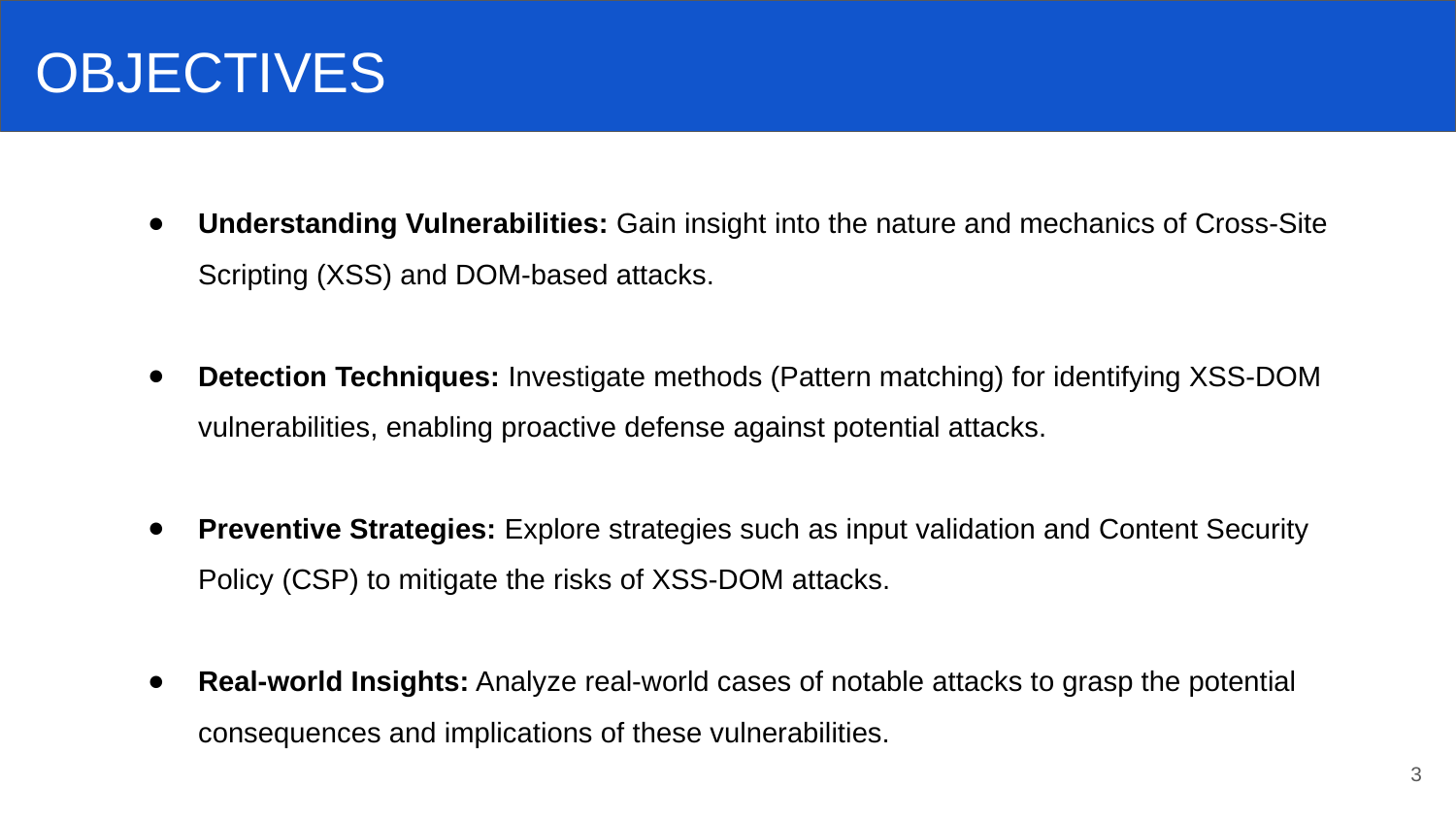

OBJECTIVES

Understanding Vulnerabilities: Gain insight into the nature and mechanics of Cross-Site Scripting (XSS) and DOM-based attacks.

Detection Techniques: Investigate methods (Pattern matching) for identifying XSS-DOM vulnerabilities, enabling proactive defense against potential attacks.

Preventive Strategies: Explore strategies such as input validation and Content Security Policy (CSP) to mitigate the risks of XSS-DOM attacks.

Real-world Insights: Analyze real-world cases of notable attacks to grasp the potential consequences and implications of these vulnerabilities.
3